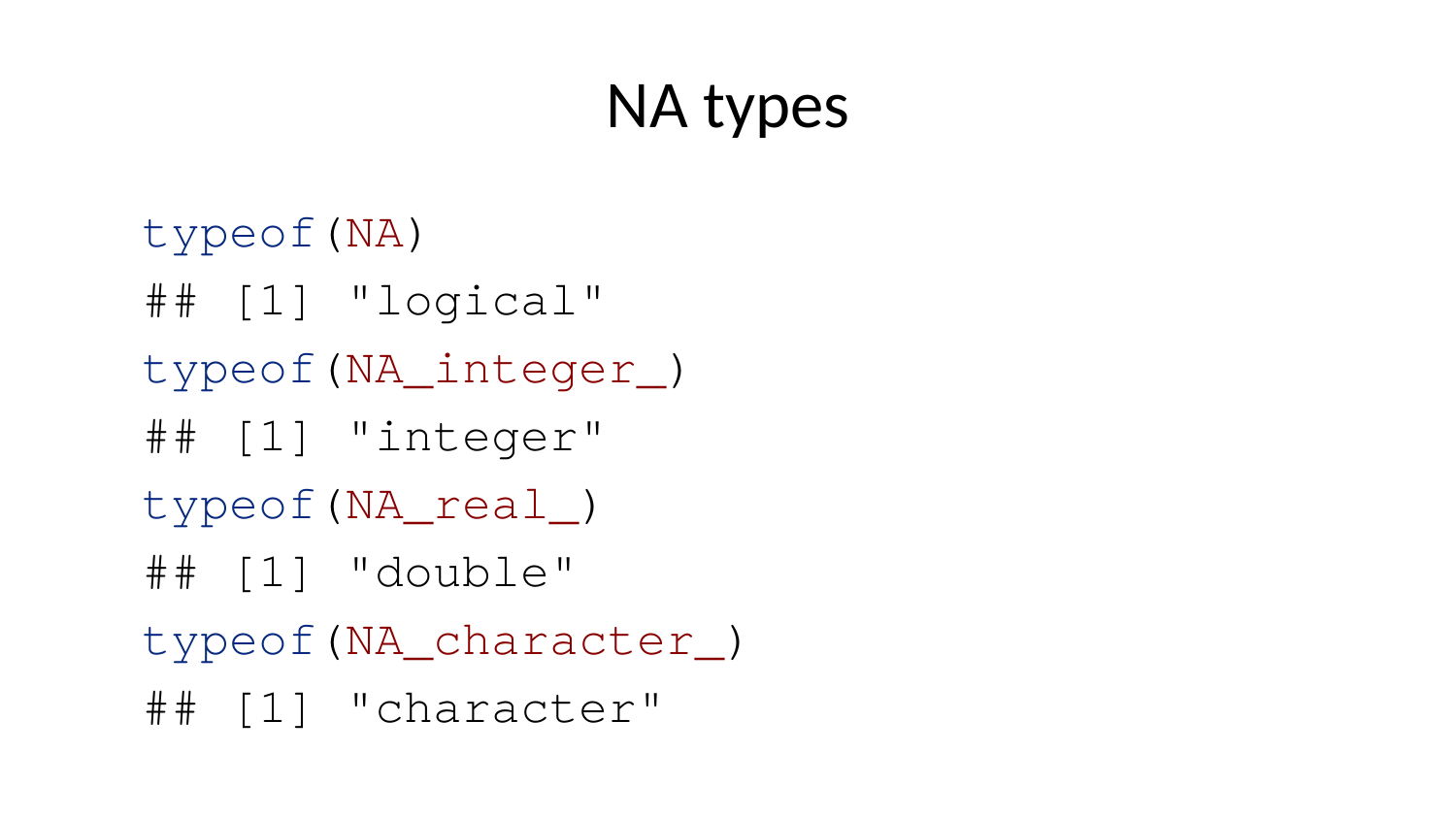

# NA types
typeof(NA)
## [1] "logical"
typeof(NA_integer_)
## [1] "integer"
typeof(NA_real_)
## [1] "double"
typeof(NA_character_)
## [1] "character"